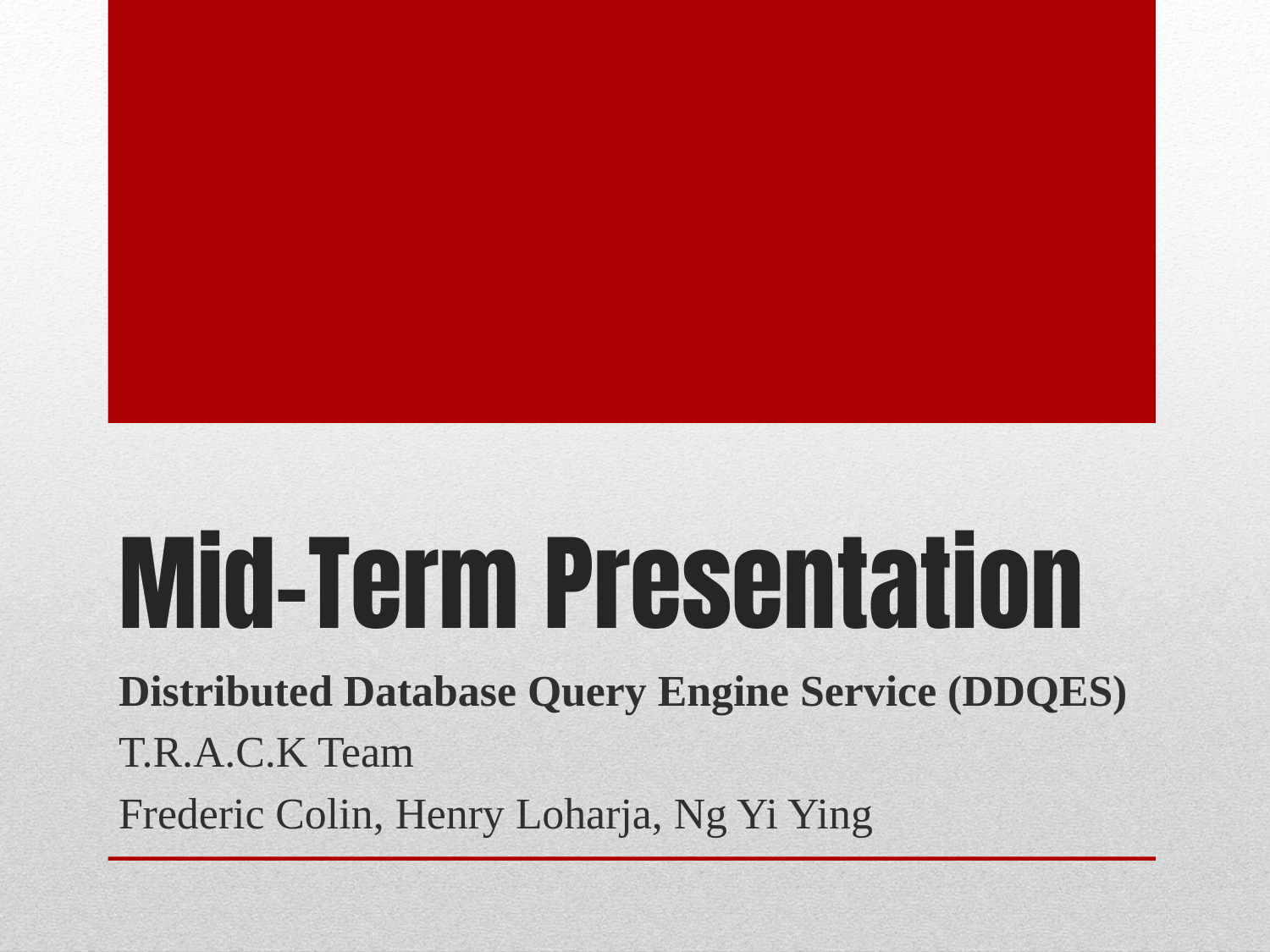

# Mid-Term Presentation
Distributed Database Query Engine Service (DDQES)
T.R.A.C.K Team
Frederic Colin, Henry Loharja, Ng Yi Ying